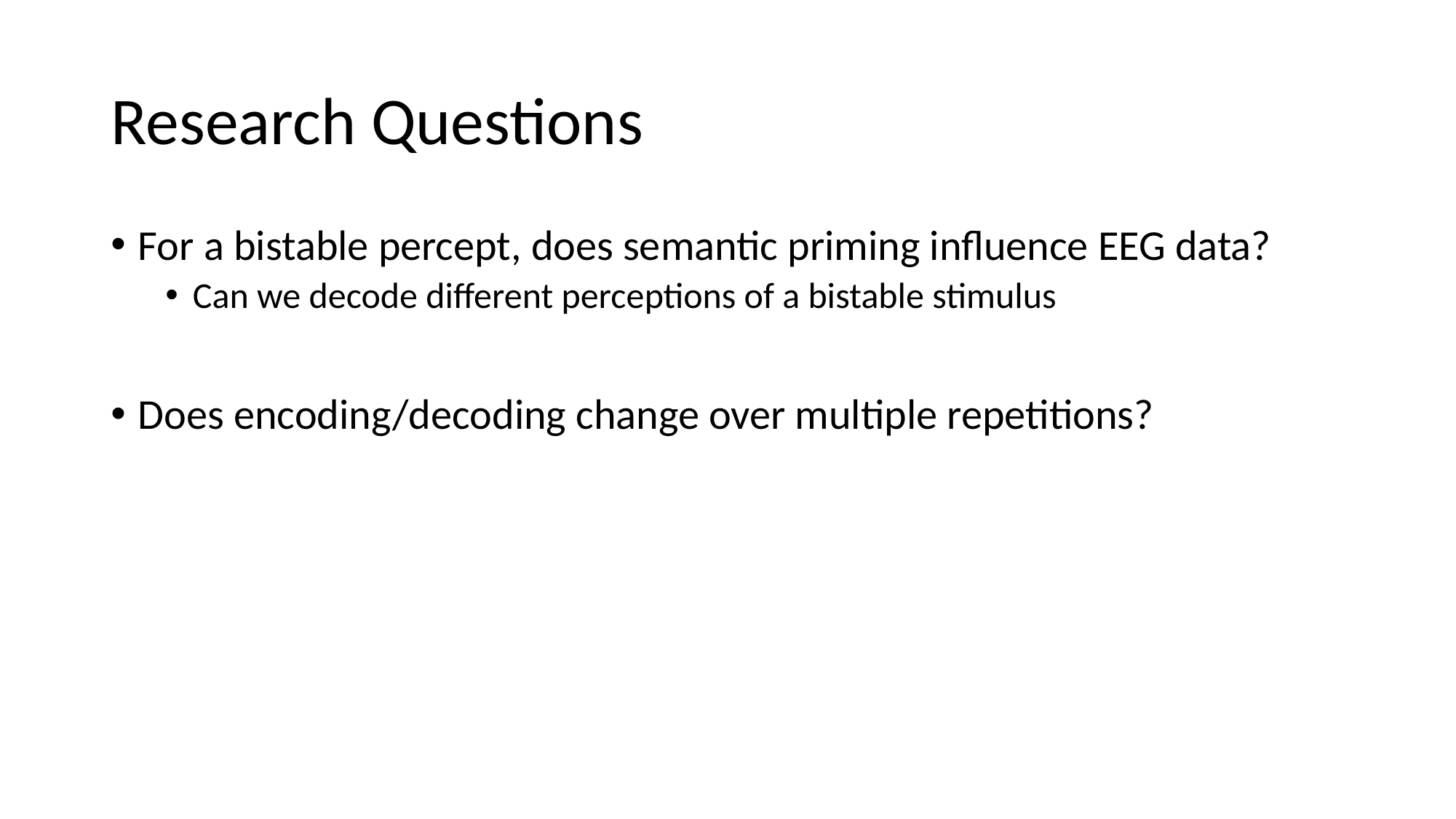

# Research Questions
For a bistable percept, does semantic priming influence EEG data?
Can we decode different perceptions of a bistable stimulus

Does encoding/decoding change over multiple repetitions?